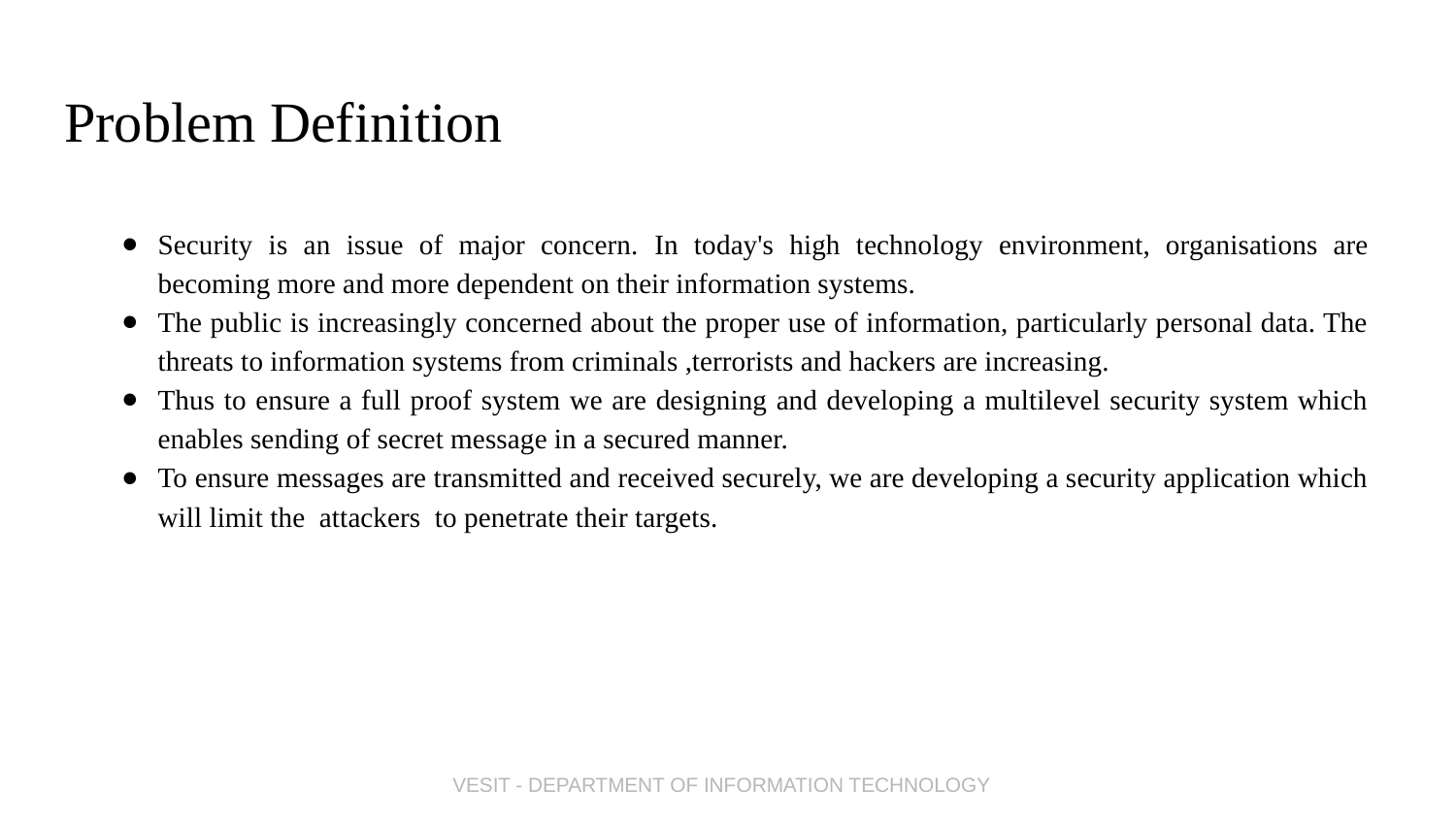

# Problem Definition
Security is an issue of major concern. In today's high technology environment, organisations are becoming more and more dependent on their information systems.
The public is increasingly concerned about the proper use of information, particularly personal data. The threats to information systems from criminals ,terrorists and hackers are increasing.
Thus to ensure a full proof system we are designing and developing a multilevel security system which enables sending of secret message in a secured manner.
To ensure messages are transmitted and received securely, we are developing a security application which will limit the  attackers  to penetrate their targets.